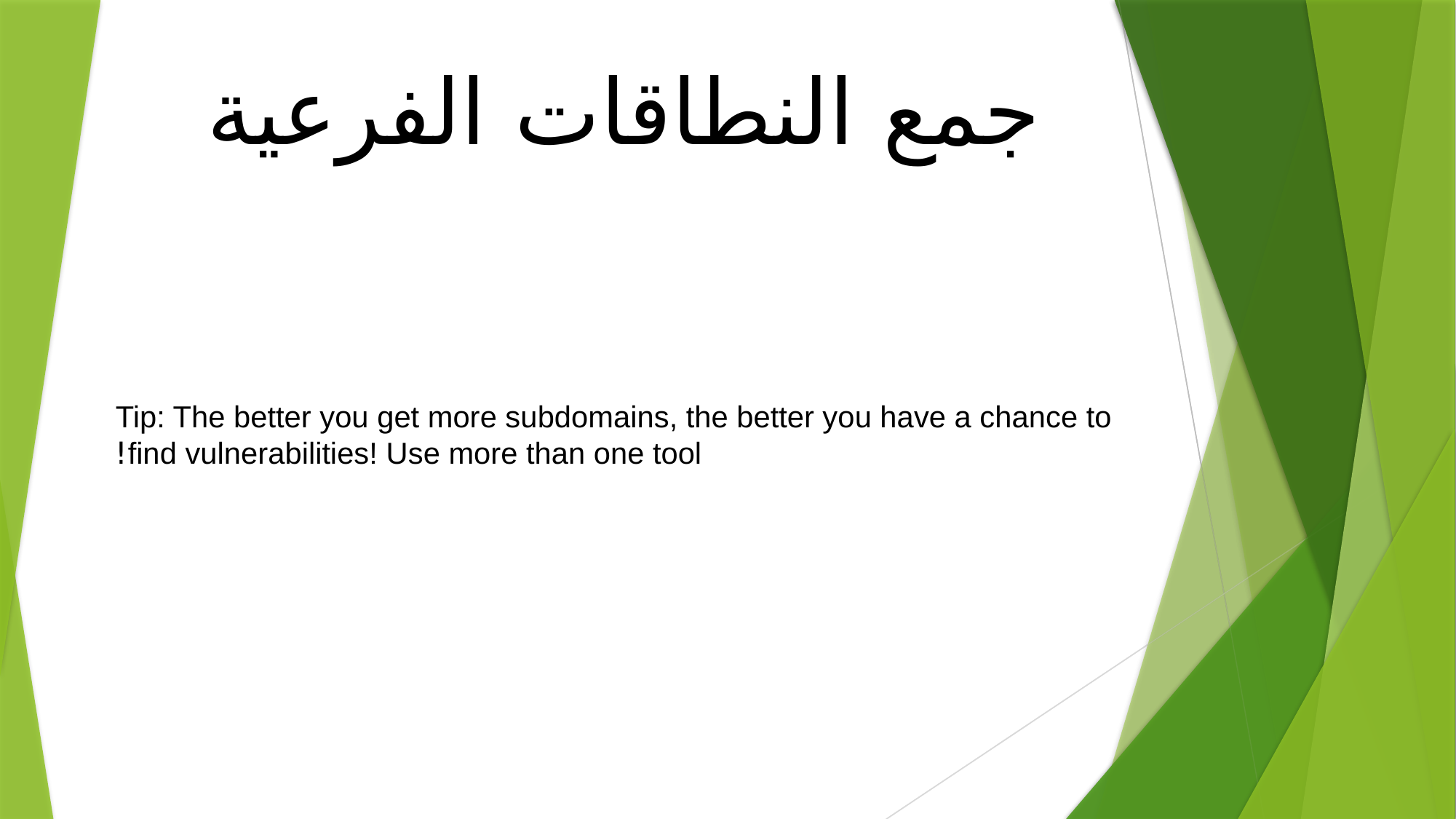

جمع النطاقات الفرعية
Tip: The better you get more subdomains, the better you have a chance to find vulnerabilities! Use more than one tool!